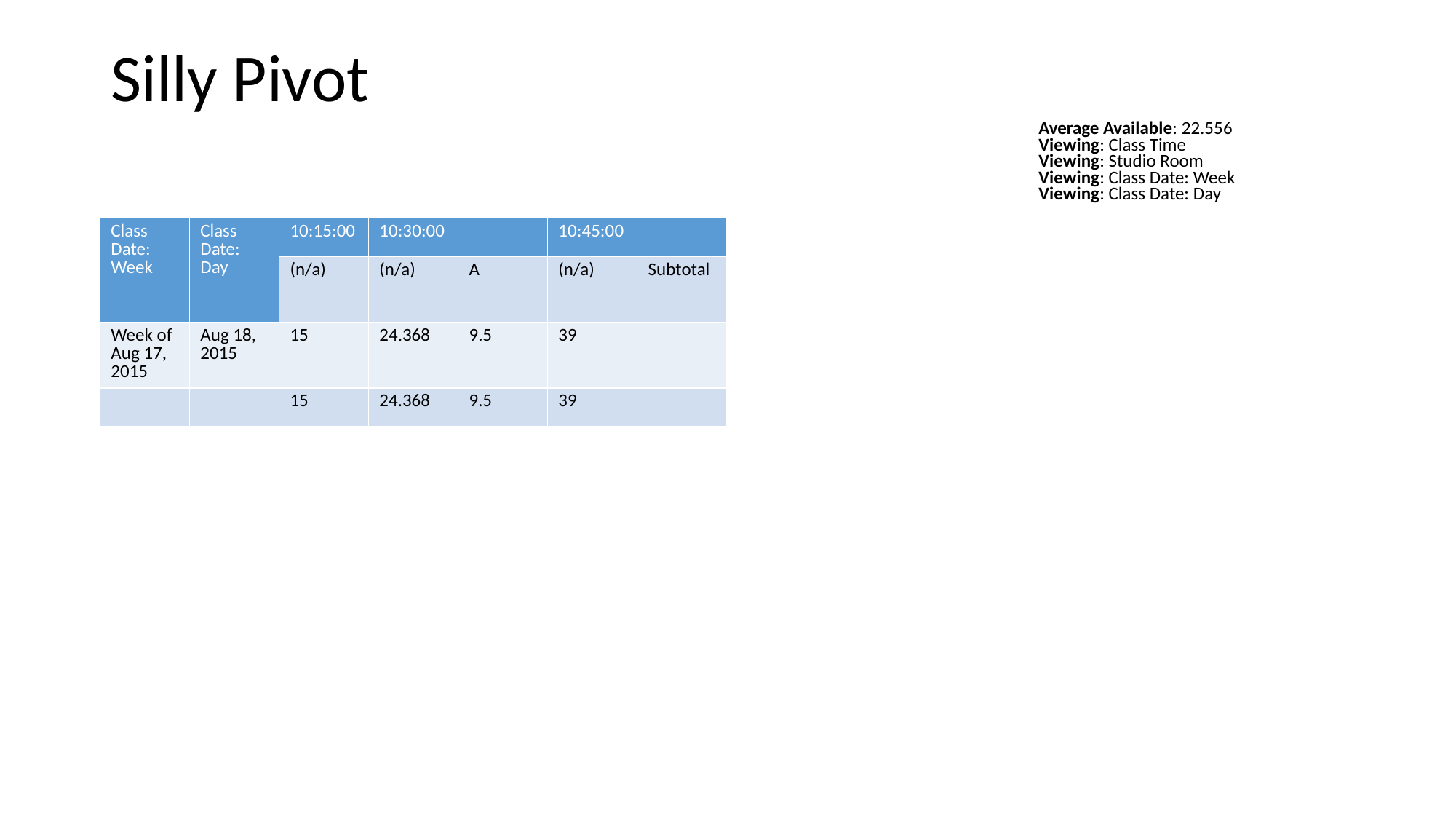

# Silly Pivot
Average Available: 22.556
Viewing: Class Time
Viewing: Studio Room
Viewing: Class Date: Week
Viewing: Class Date: Day
| Class Date: Week | Class Date: Day | 10:15:00 | 10:30:00 |  | 10:45:00 |  |
| --- | --- | --- | --- | --- | --- | --- |
|  |  | (n/a) | (n/a) | A | (n/a) | Subtotal |
| Week of Aug 17, 2015 | Aug 18, 2015 | 15 | 24.368 | 9.5 | 39 |  |
|  |  | 15 | 24.368 | 9.5 | 39 |  |